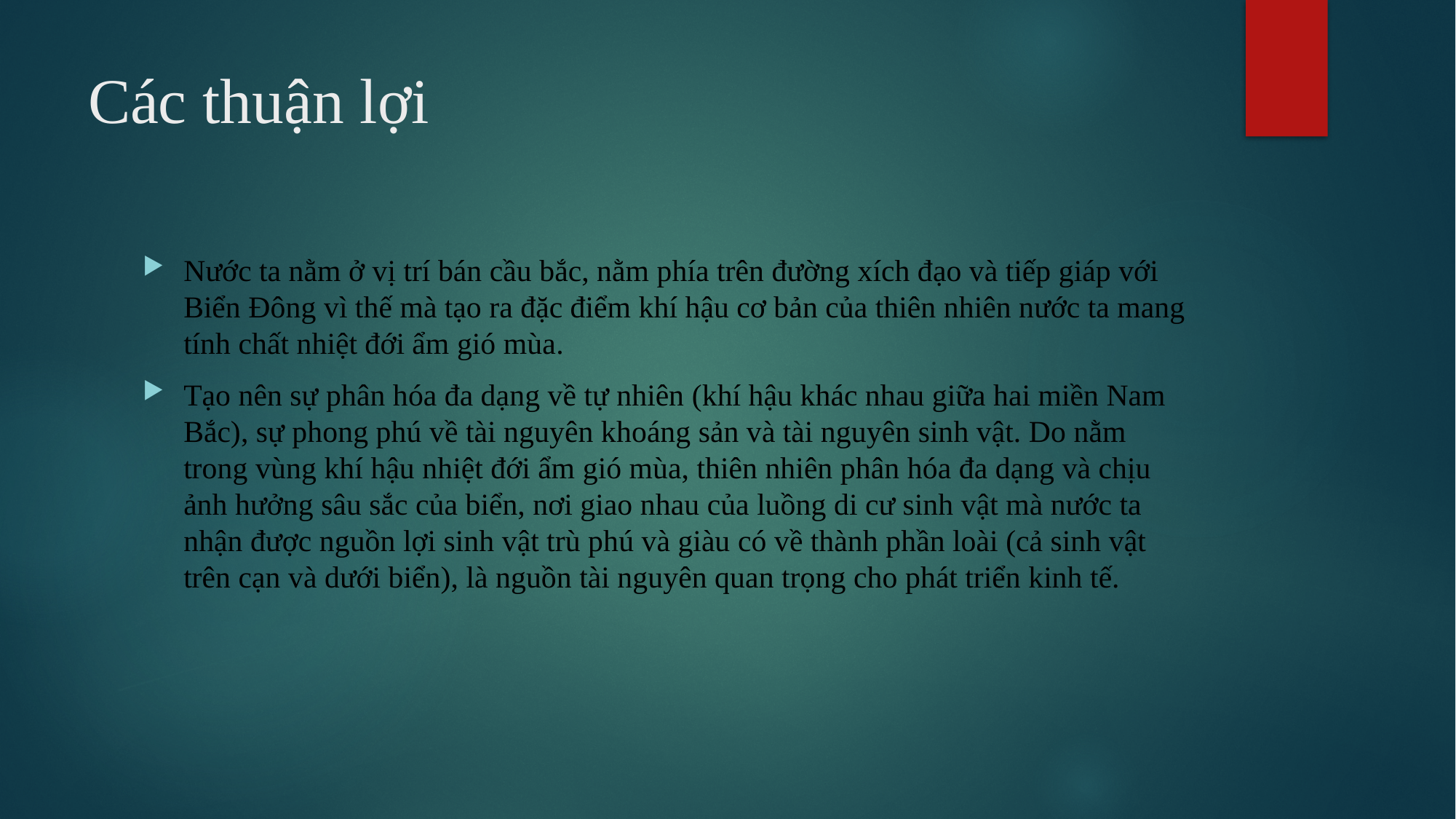

# Các thuận lợi
Nước ta nằm ở vị trí bán cầu bắc, nằm phía trên đường xích đạo và tiếp giáp với Biển Đông vì thế mà tạo ra đặc điểm khí hậu cơ bản của thiên nhiên nước ta mang tính chất nhiệt đới ẩm gió mùa.
Tạo nên sự phân hóa đa dạng về tự nhiên (khí hậu khác nhau giữa hai miền Nam Bắc), sự phong phú về tài nguyên khoáng sản và tài nguyên sinh vật. Do nằm trong vùng khí hậu nhiệt đới ẩm gió mùa, thiên nhiên phân hóa đa dạng và chịu ảnh hưởng sâu sắc của biển, nơi giao nhau của luồng di cư sinh vật mà nước ta nhận được nguồn lợi sinh vật trù phú và giàu có về thành phần loài (cả sinh vật trên cạn và dưới biển), là nguồn tài nguyên quan trọng cho phát triển kinh tế.